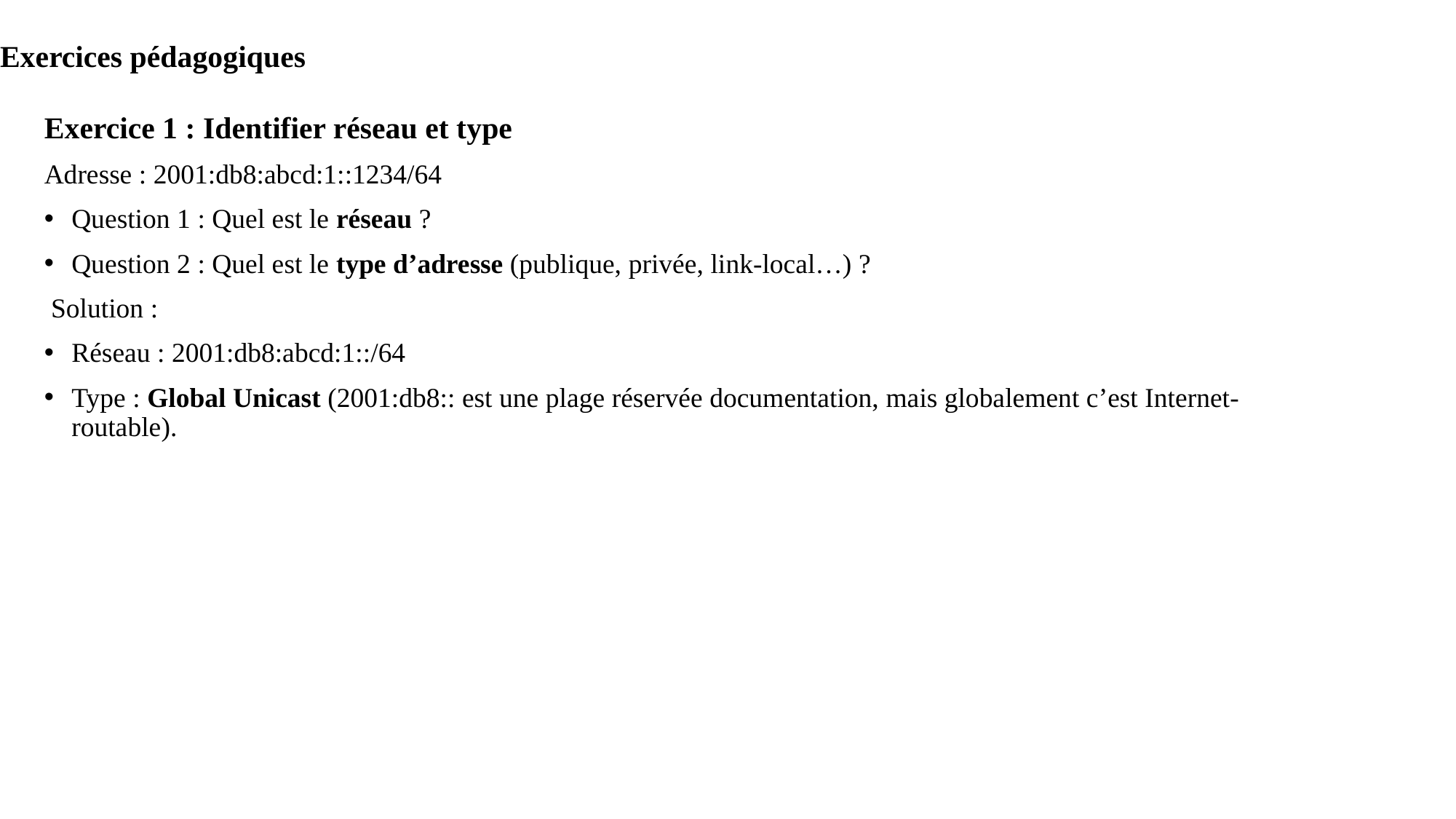

# Exercices pédagogiques
Exercice 1 : Identifier réseau et type
Adresse : 2001:db8:abcd:1::1234/64
Question 1 : Quel est le réseau ?
Question 2 : Quel est le type d’adresse (publique, privée, link-local…) ?
 Solution :
Réseau : 2001:db8:abcd:1::/64
Type : Global Unicast (2001:db8:: est une plage réservée documentation, mais globalement c’est Internet-routable).